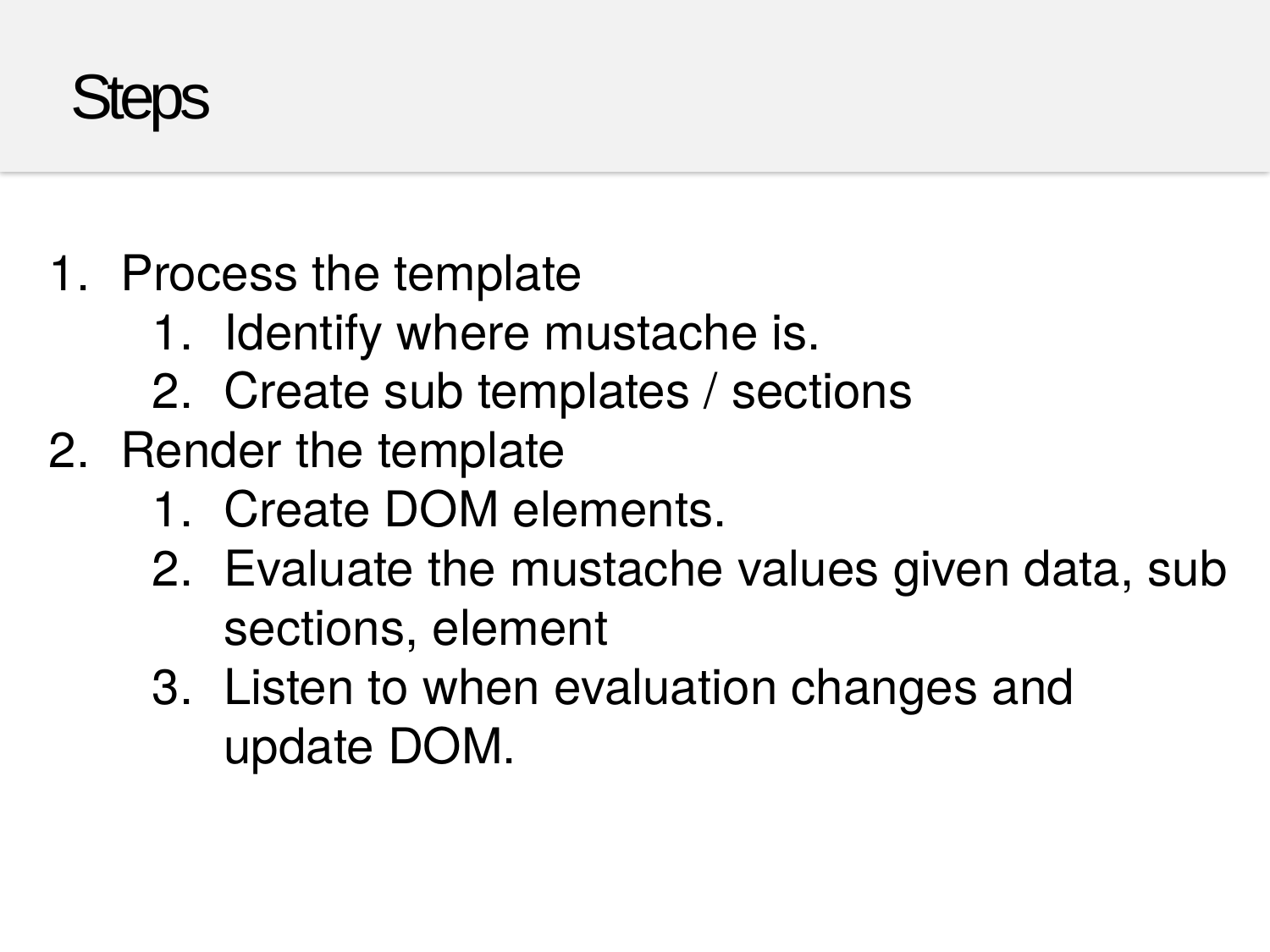

Steps
Process the template
Identify where mustache is.
Create sub templates / sections
Render the template
Create DOM elements.
Evaluate the mustache values given data, sub sections, element
Listen to when evaluation changes and update DOM.